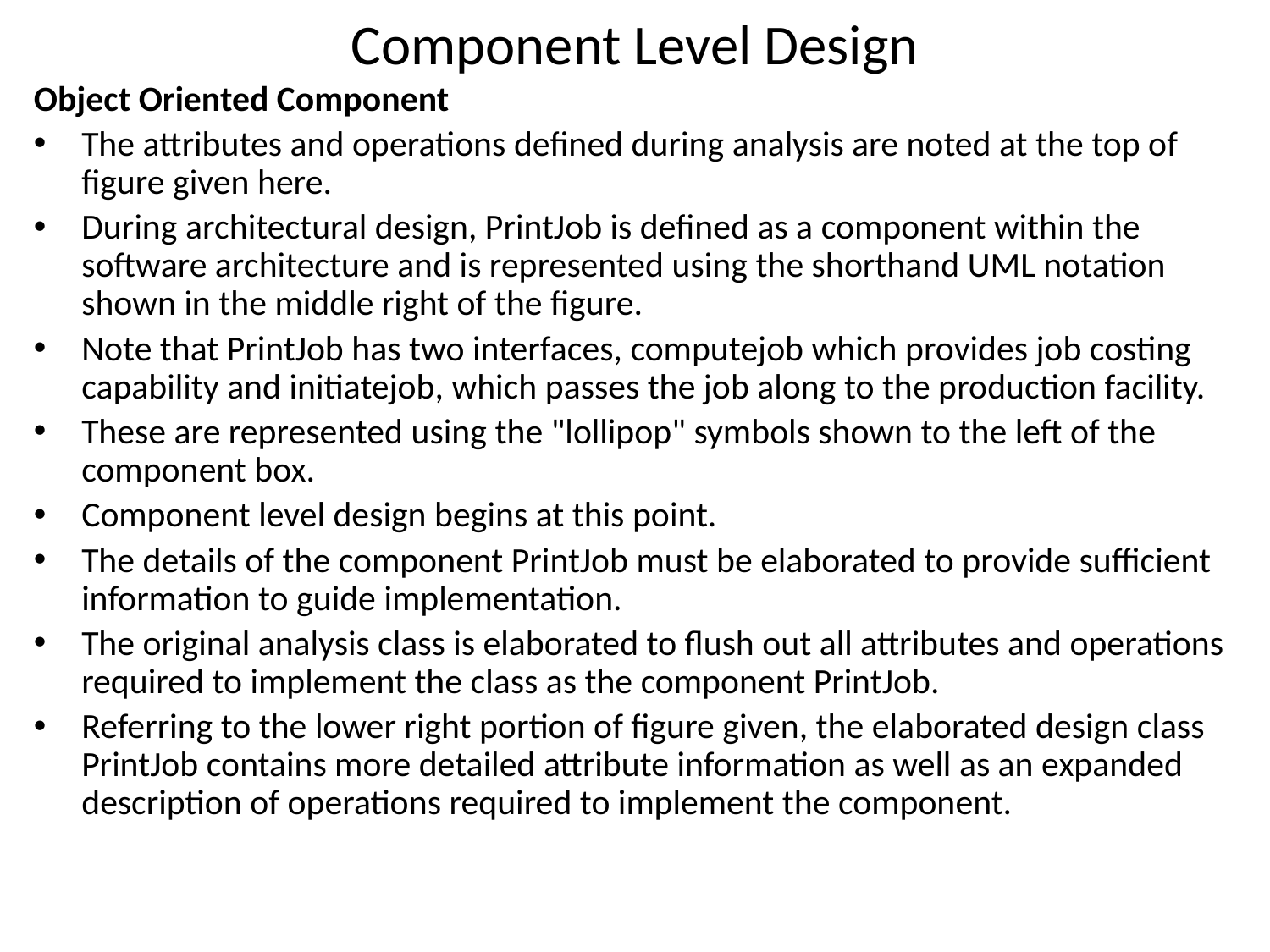

# Component Level Design
Object Oriented Component
The attributes and operations defined during analysis are noted at the top of figure given here.
During architectural design, PrintJob is defined as a component within the software architecture and is represented using the shorthand UML notation shown in the middle right of the figure.
Note that PrintJob has two interfaces, computejob which provides job costing capability and initiatejob, which passes the job along to the production facility.
These are represented using the "lollipop" symbols shown to the left of the component box.
Component level design begins at this point.
The details of the component PrintJob must be elaborated to provide sufficient information to guide implementation.
The original analysis class is elaborated to flush out all attributes and operations required to implement the class as the component PrintJob.
Referring to the lower right portion of figure given, the elaborated design class PrintJob contains more detailed attribute information as well as an expanded description of operations required to implement the component.